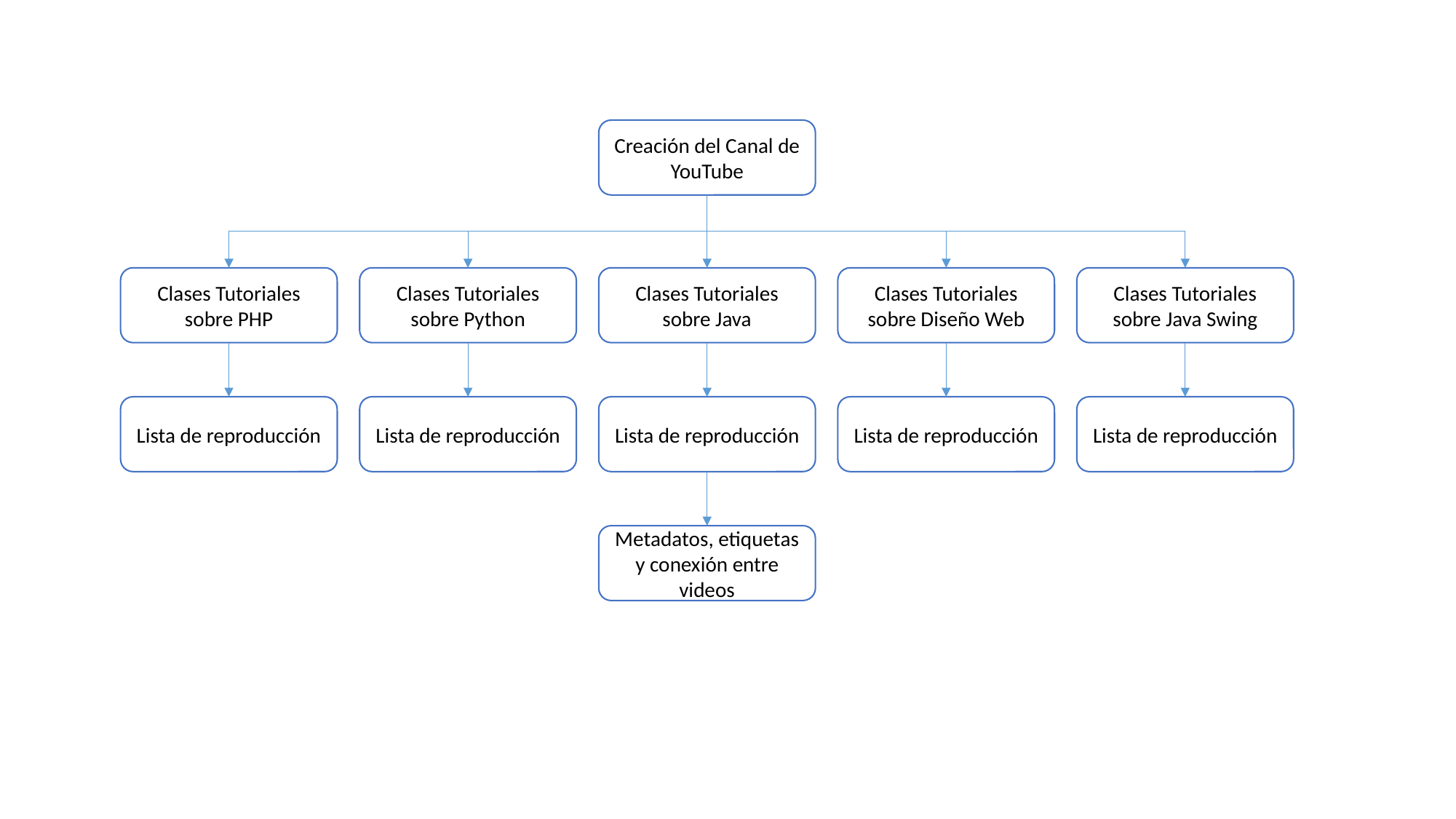

Creación del Canal de YouTube
Clases Tutoriales sobre Java Swing
Clases Tutoriales sobre PHP
Clases Tutoriales sobre Python
Clases Tutoriales sobre Java
Clases Tutoriales sobre Diseño Web
Lista de reproducción
Lista de reproducción
Lista de reproducción
Lista de reproducción
Lista de reproducción
Metadatos, etiquetas y conexión entre videos